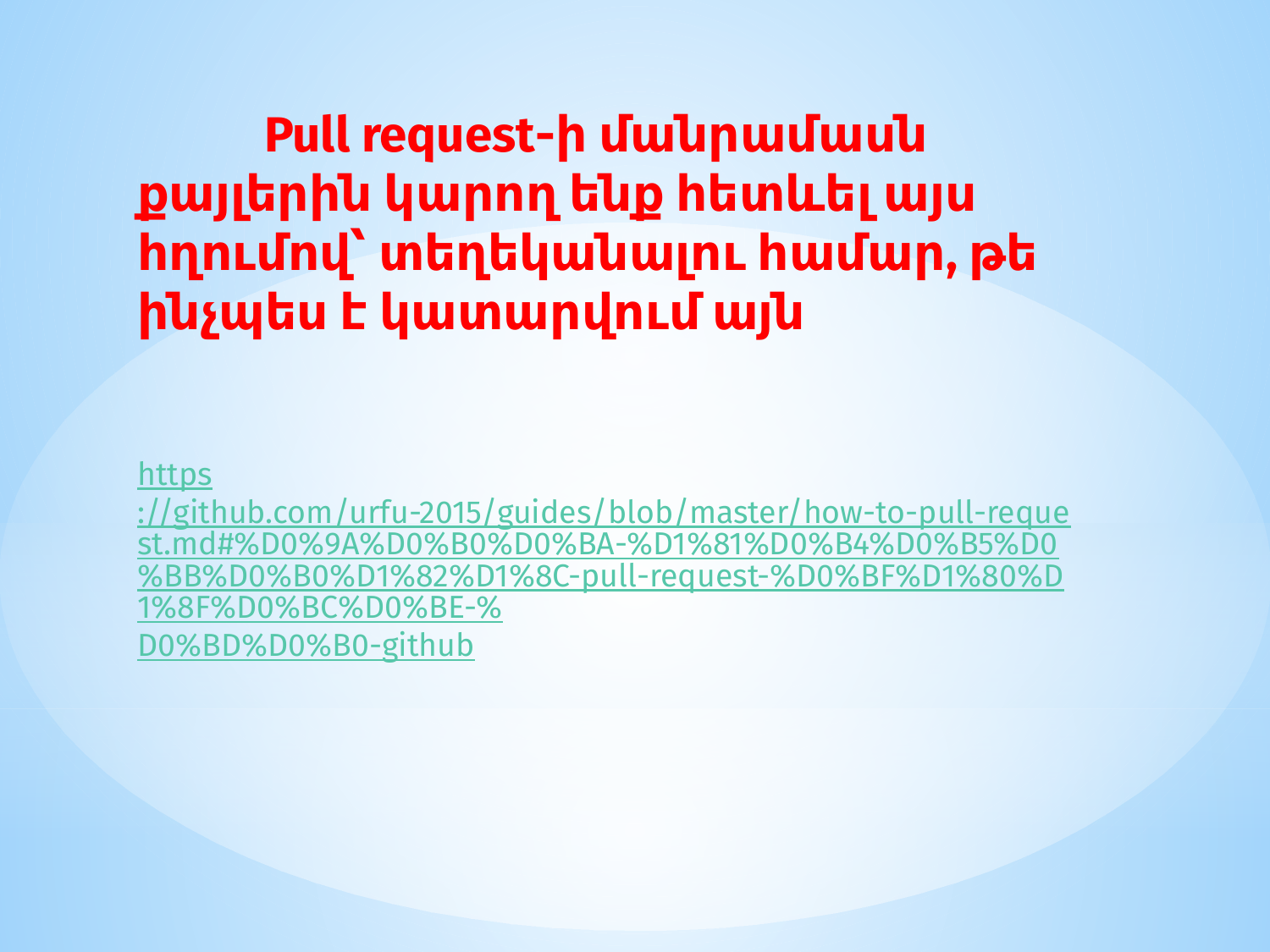

#
	Pull request-ի մանրամասն քայլերին կարող ենք հետևել այս հղումով՝ տեղեկանալու համար, թե ինչպես է կատարվում այն

https://github.com/urfu-2015/guides/blob/master/how-to-pull-request.md#%D0%9A%D0%B0%D0%BA-%D1%81%D0%B4%D0%B5%D0%BB%D0%B0%D1%82%D1%8C-pull-request-%D0%BF%D1%80%D1%8F%D0%BC%D0%BE-%D0%BD%D0%B0-github